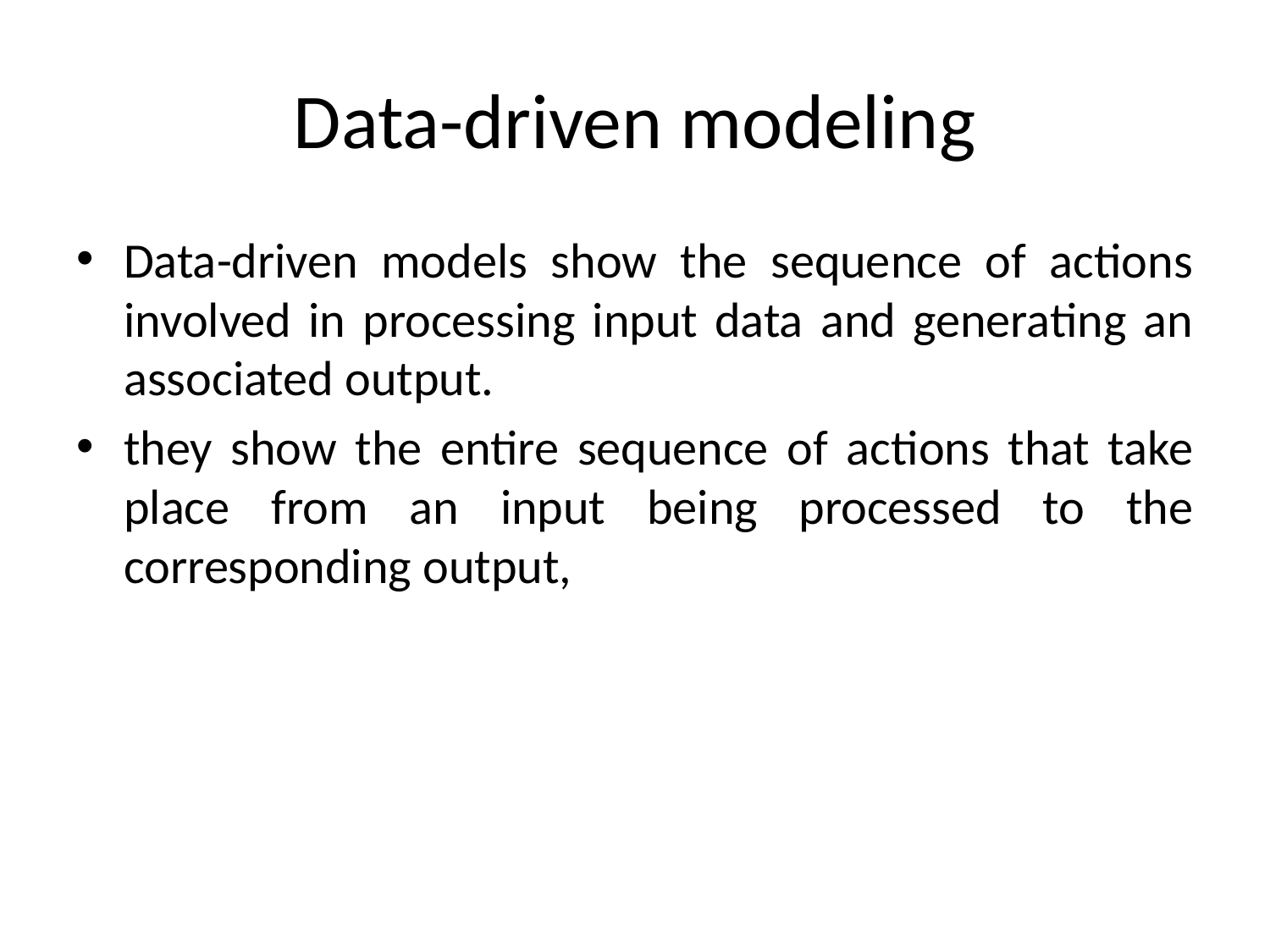

# Data-driven modeling
Data-driven models show the sequence of actions involved in processing input data and generating an associated output.
they show the entire sequence of actions that take place from an input being processed to the corresponding output,